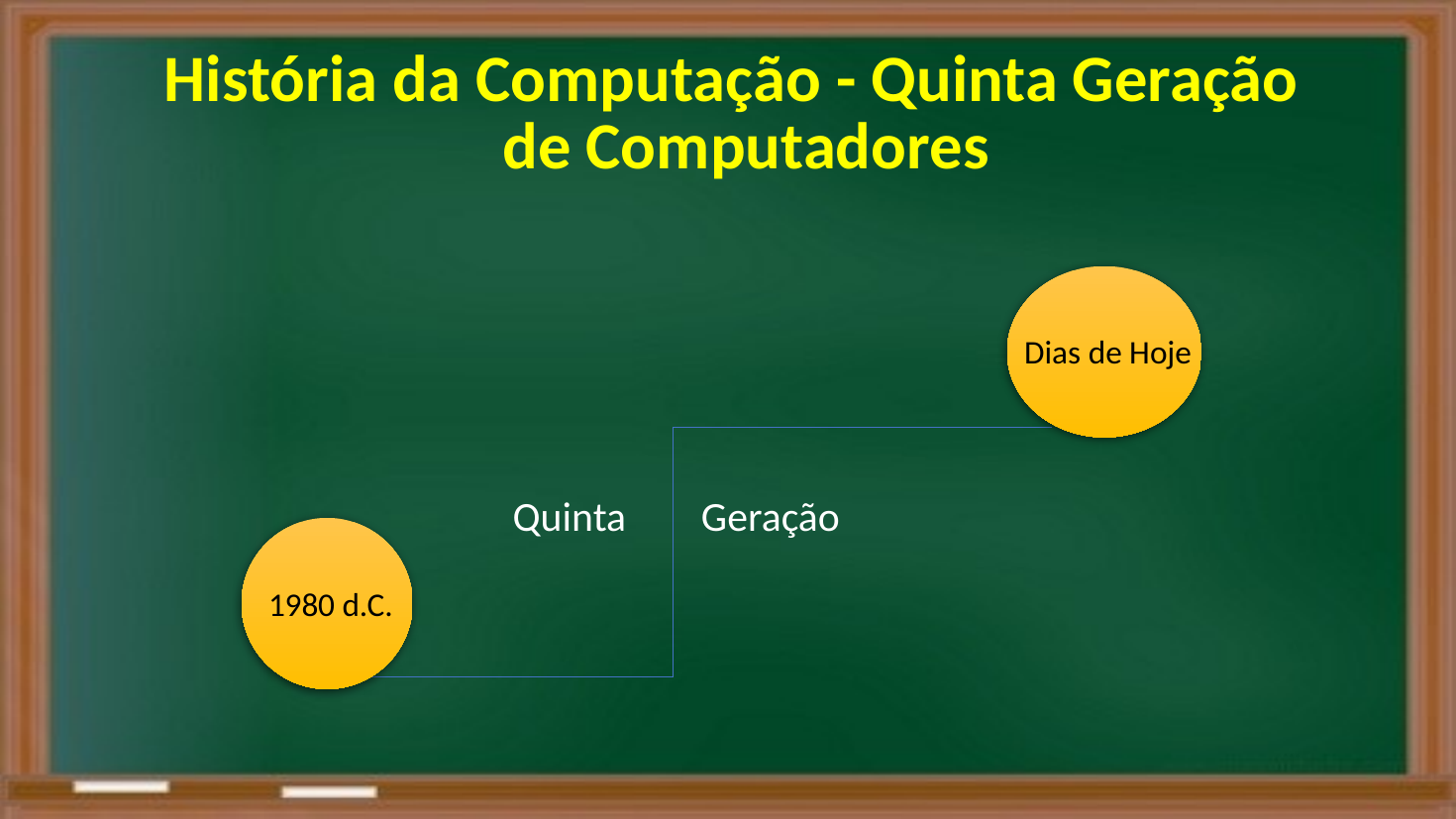

História da Computação - Quinta Geração
de Computadores

  Dias de Hoje
Quinta        Geração

1980 d.C.